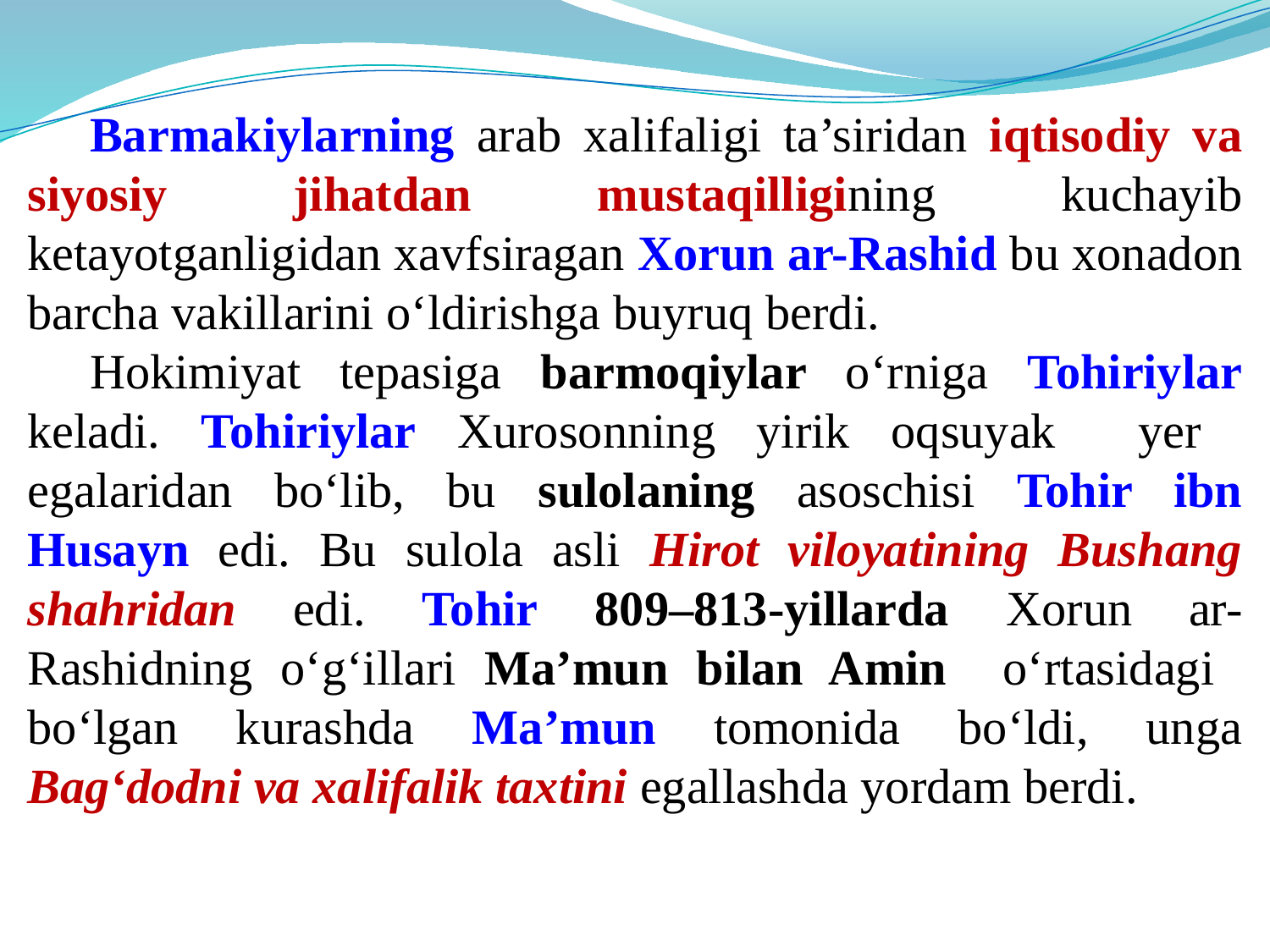

Barmakiylarning arab xalifaligi ta’siridan iqtisodiy va siyosiy jihatdan mustaqilligining kuchayib ketayotganligidan xavfsiragan Xorun ar-Rashid bu xonadon barcha vakillarini o‘ldirishga buyruq berdi.
Hokimiyat tepasiga barmoqiylar o‘rniga Tohiriylar keladi. Tohiriylar Xurosonning yirik oqsuyak  yer  egalaridan  bo‘lib,  bu  sulolaning  asoschisi  Tohir  ibn Husayn edi. Bu sulola asli Hirot viloyatining Bushang shahridan edi. Tohir 809–813-yillarda Xorun ar-Rashidning o‘g‘illari Ma’mun bilan Amin  o‘rtasidagi  bo‘lgan  kurashda  Ma’mun  tomonida  bo‘ldi,  unga Bag‘dodni va xalifalik taxtini egallashda yordam berdi.